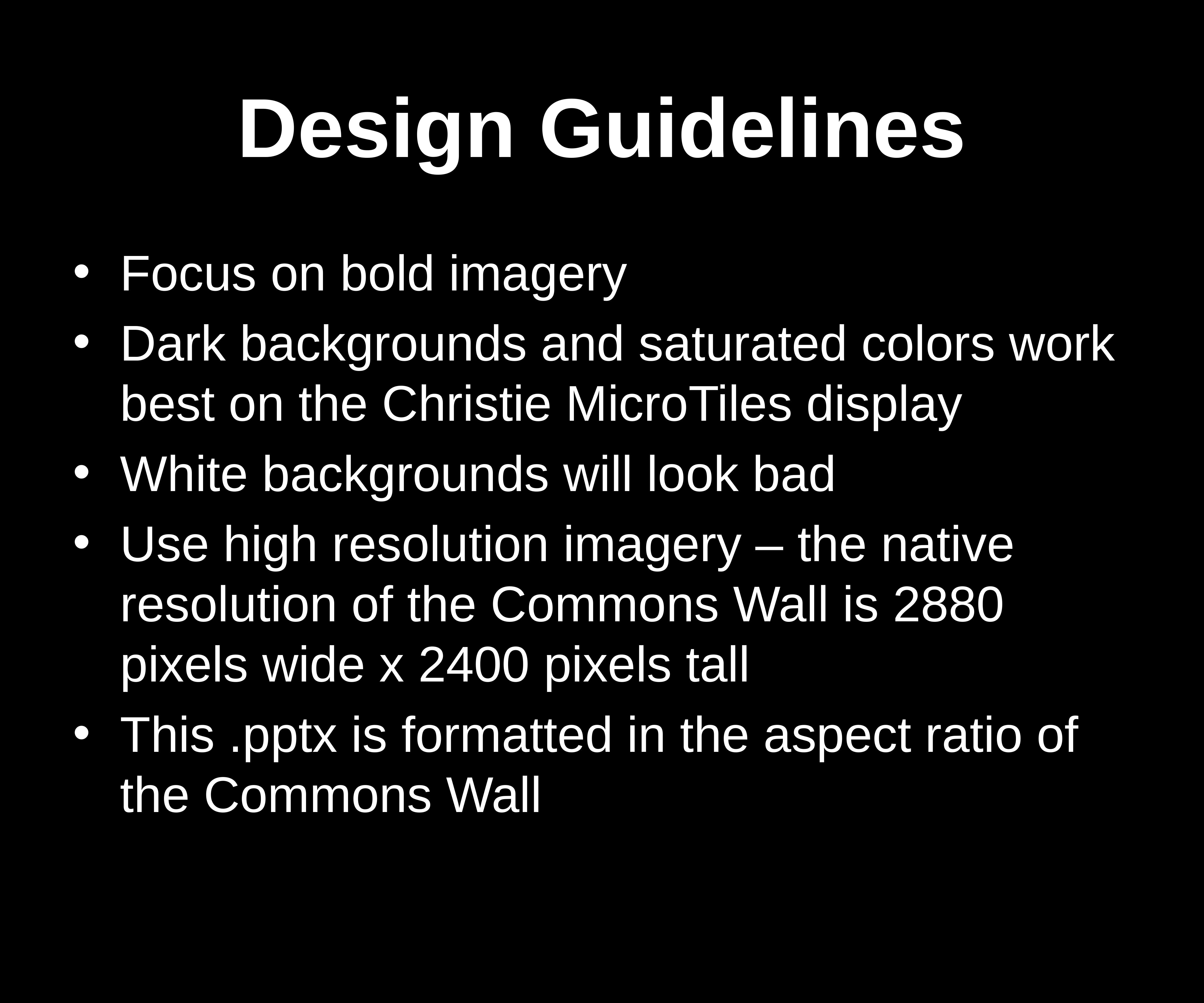

# Design Guidelines
Focus on bold imagery
Dark backgrounds and saturated colors work best on the Christie MicroTiles display
White backgrounds will look bad
Use high resolution imagery – the native resolution of the Commons Wall is 2880 pixels wide x 2400 pixels tall
This .pptx is formatted in the aspect ratio of the Commons Wall